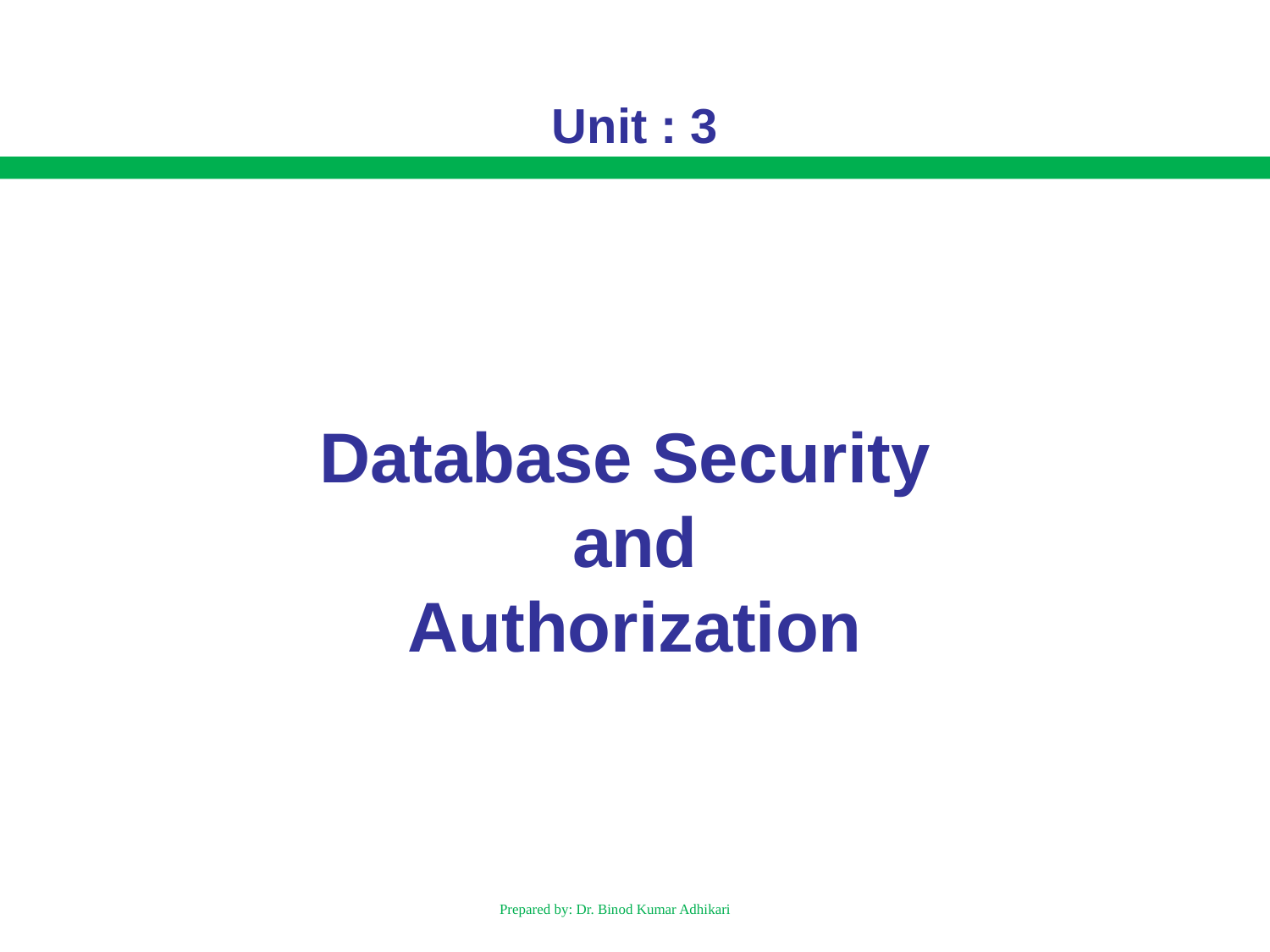

Unit : 3
# Database Security and Authorization
Prepared by: Dr. Binod Kumar Adhikari